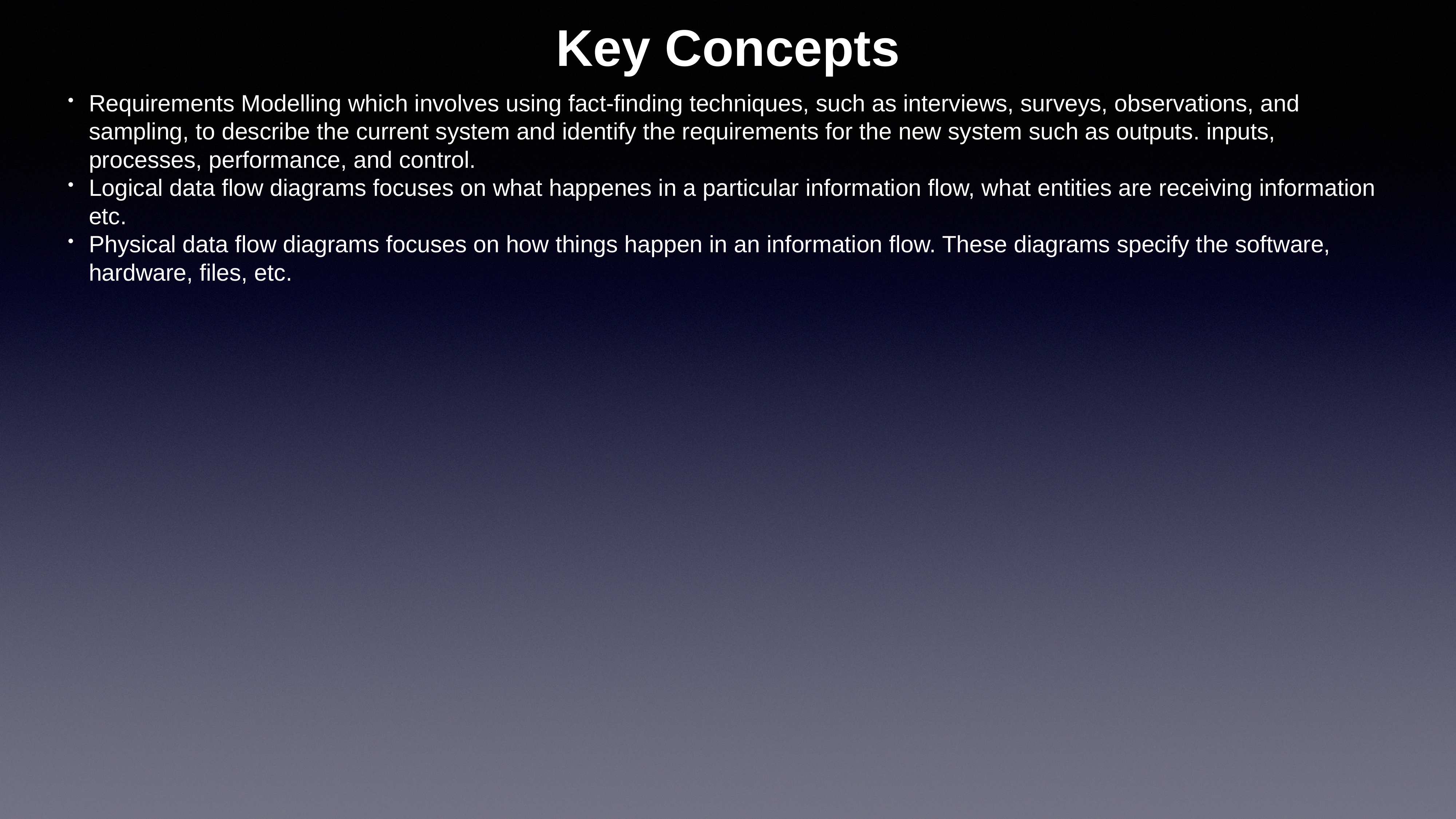

# Key Concepts
Requirements Modelling which involves using fact-finding techniques, such as interviews, surveys, observations, and sampling, to describe the current system and identify the requirements for the new system such as outputs. inputs, processes, performance, and control.
Logical data flow diagrams focuses on what happenes in a particular information flow, what entities are receiving information etc.
Physical data flow diagrams focuses on how things happen in an information flow. These diagrams specify the software, hardware, files, etc.